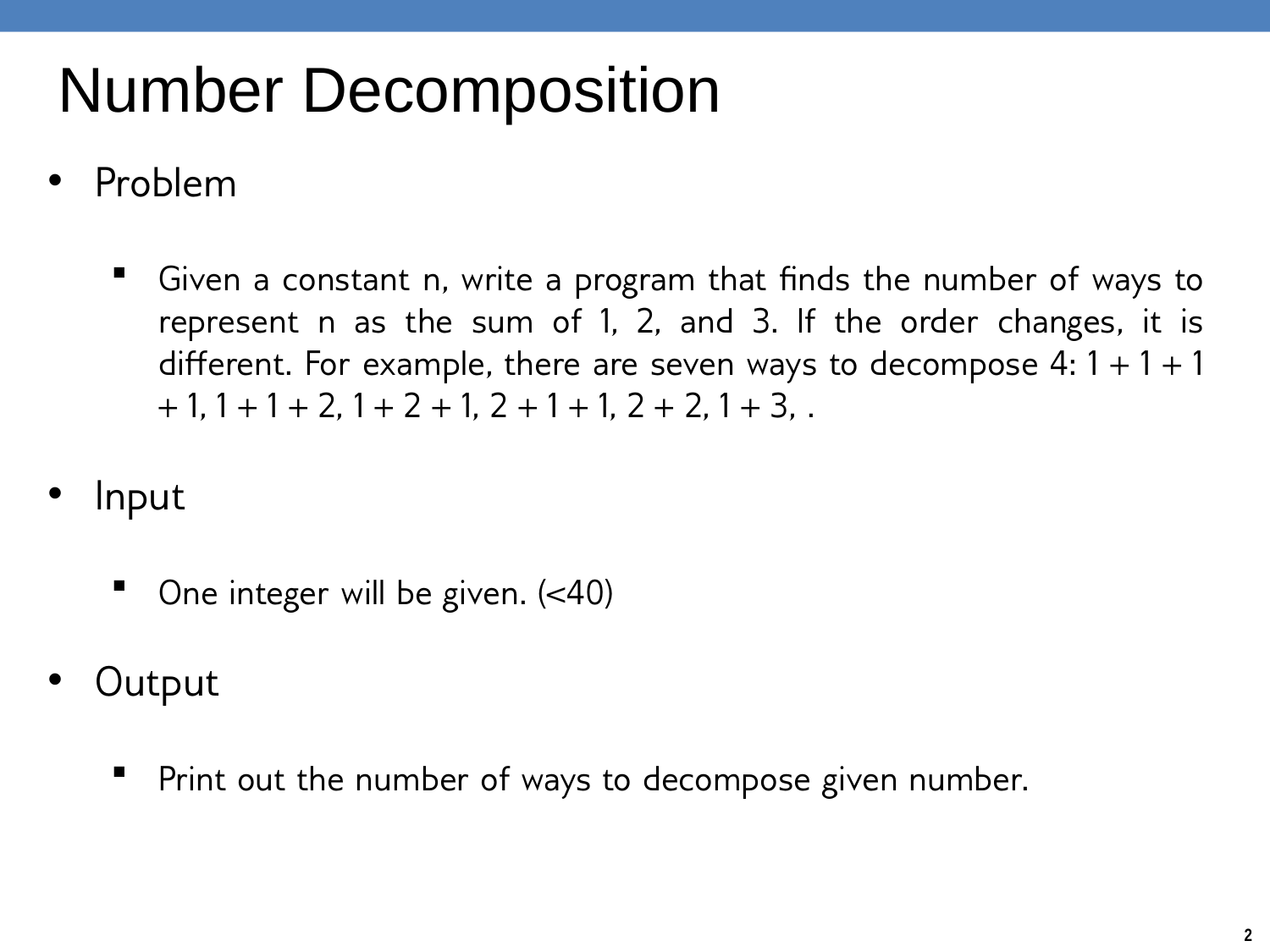

# Number Decomposition
Problem

Given a constant n, write a program that finds the number of ways to represent n as the sum of 1, 2, and 3. If the order changes, it is different. For example, there are seven ways to decompose 4: 1 + 1 + 1 + 1, 1 + 1 + 2, 1 + 2 + 1, 2 + 1 + 1, 2 + 2, 1 + 3, .

Input

One integer will be given. (<40)

Output

Print out the number of ways to decompose given number.